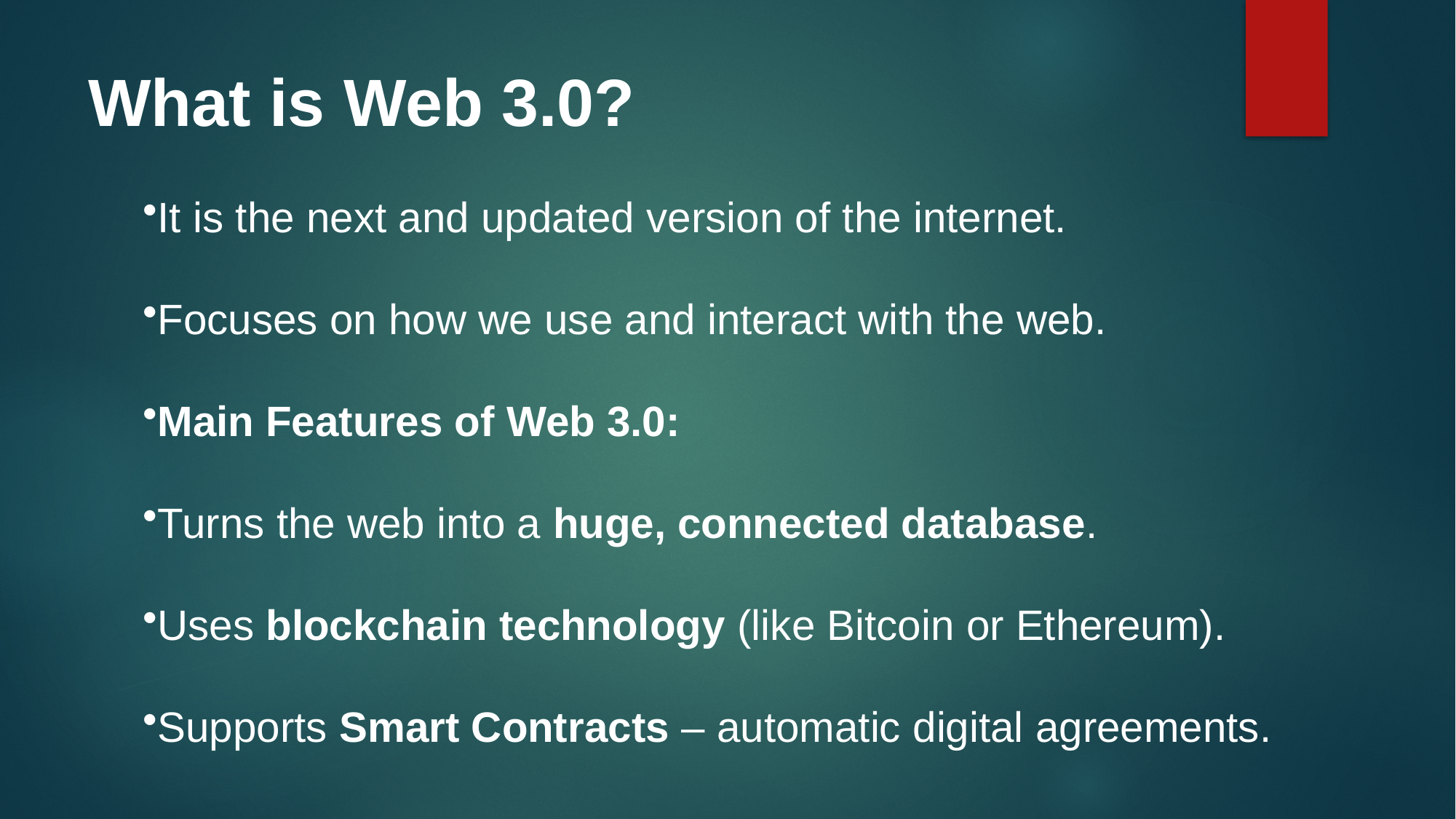

# What is Web 3.0?
It is the next and updated version of the internet.

Focuses on how we use and interact with the web.

Main Features of Web 3.0:

Turns the web into a huge, connected database.

Uses blockchain technology (like Bitcoin or Ethereum).

Supports Smart Contracts – automatic digital agreements.